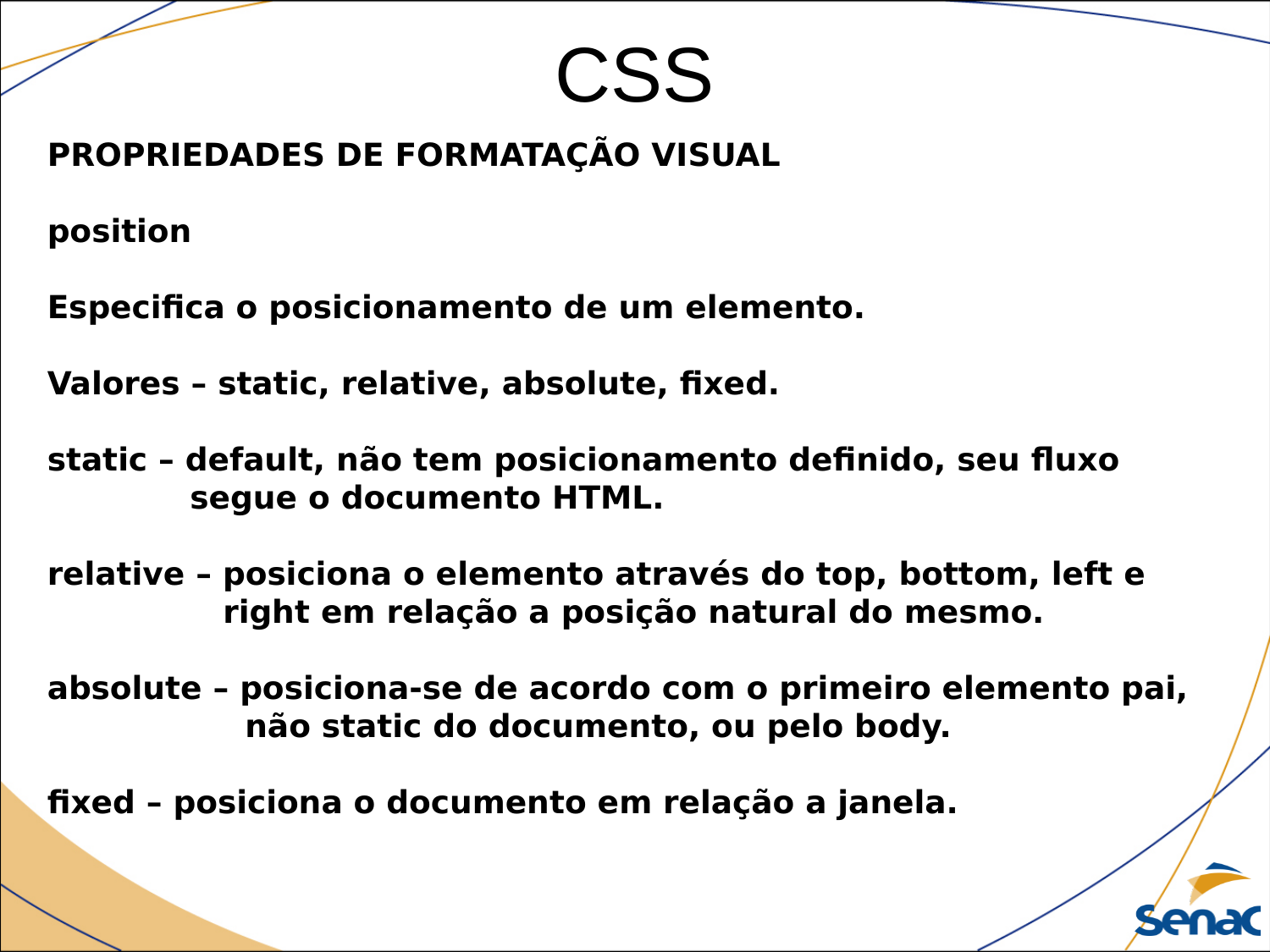

CSS
PROPRIEDADES DE FORMATAÇÃO VISUAL

position

Especifica o posicionamento de um elemento.

Valores – static, relative, absolute, fixed.

static – default, não tem posicionamento definido, seu fluxo
             segue o documento HTML.

relative – posiciona o elemento através do top, bottom, left e
                right em relação a posição natural do mesmo.

absolute – posiciona-se de acordo com o primeiro elemento pai,
                  não static do documento, ou pelo body.

fixed – posiciona o documento em relação a janela.